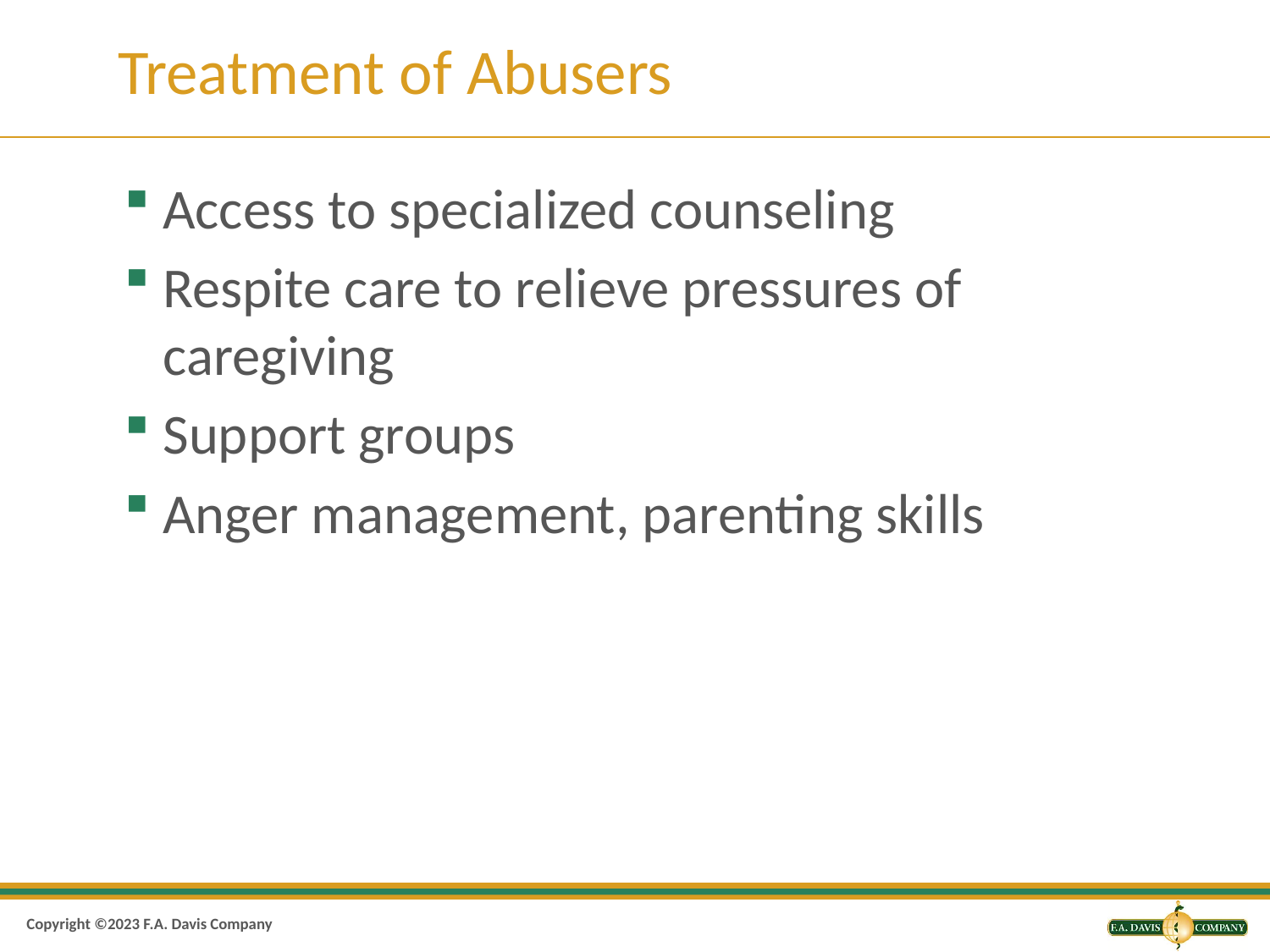

# Treatment of Abusers
Access to specialized counseling
Respite care to relieve pressures of caregiving
Support groups
Anger management, parenting skills